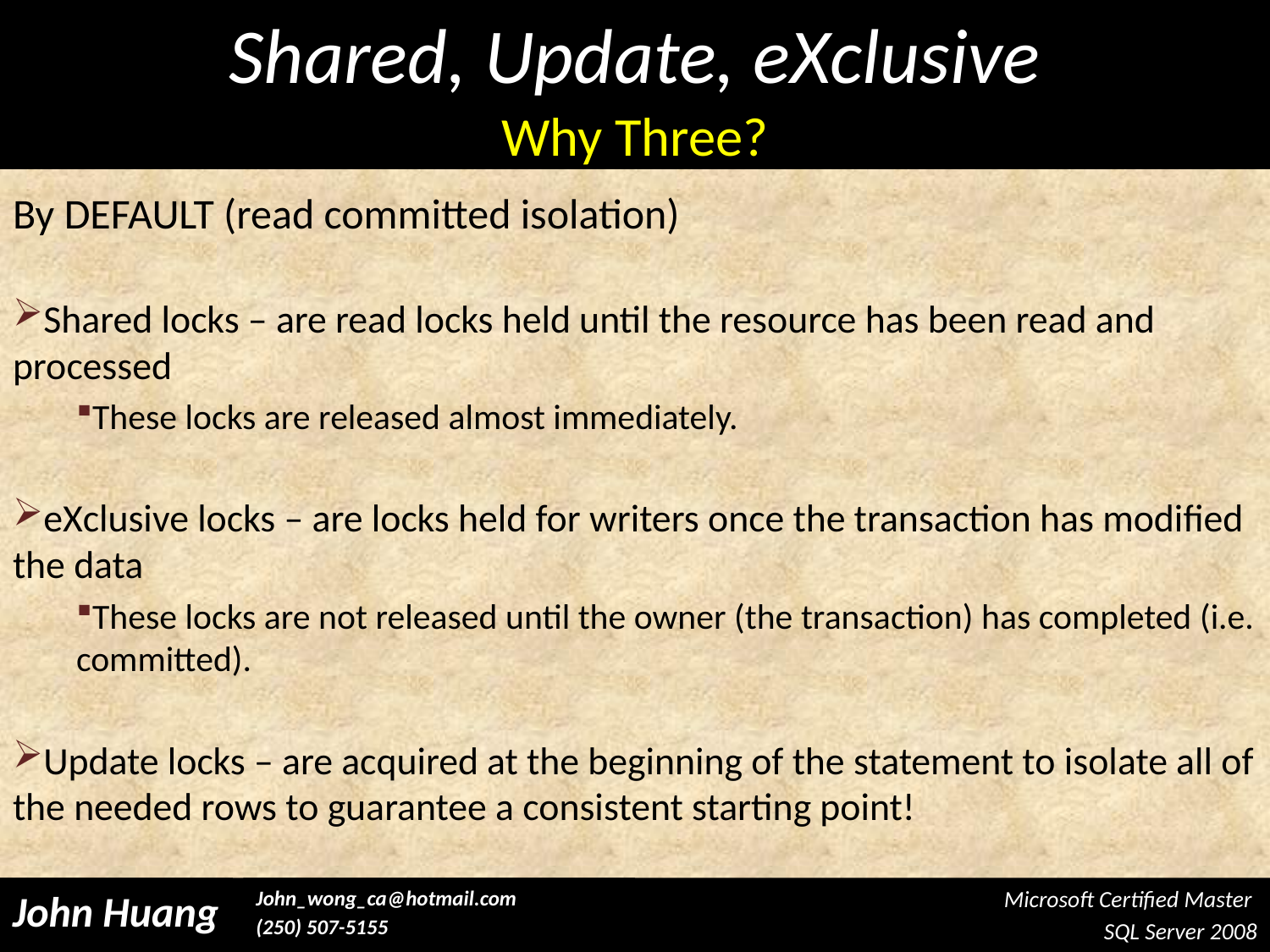

Shared, Update, eXclusive
#
Why Three?
By DEFAULT (read committed isolation)

Shared locks – are read locks held until the resource has been read and processed
These locks are released almost immediately.

eXclusive locks – are locks held for writers once the transaction has modified the data
These locks are not released until the owner (the transaction) has completed (i.e. committed).

Update locks – are acquired at the beginning of the statement to isolate all of the needed rows to guarantee a consistent starting point!
Microsoft Certified Master
SQL Server 2008
John Huang
John_wong_ca@hotmail.com
(250) 507-5155